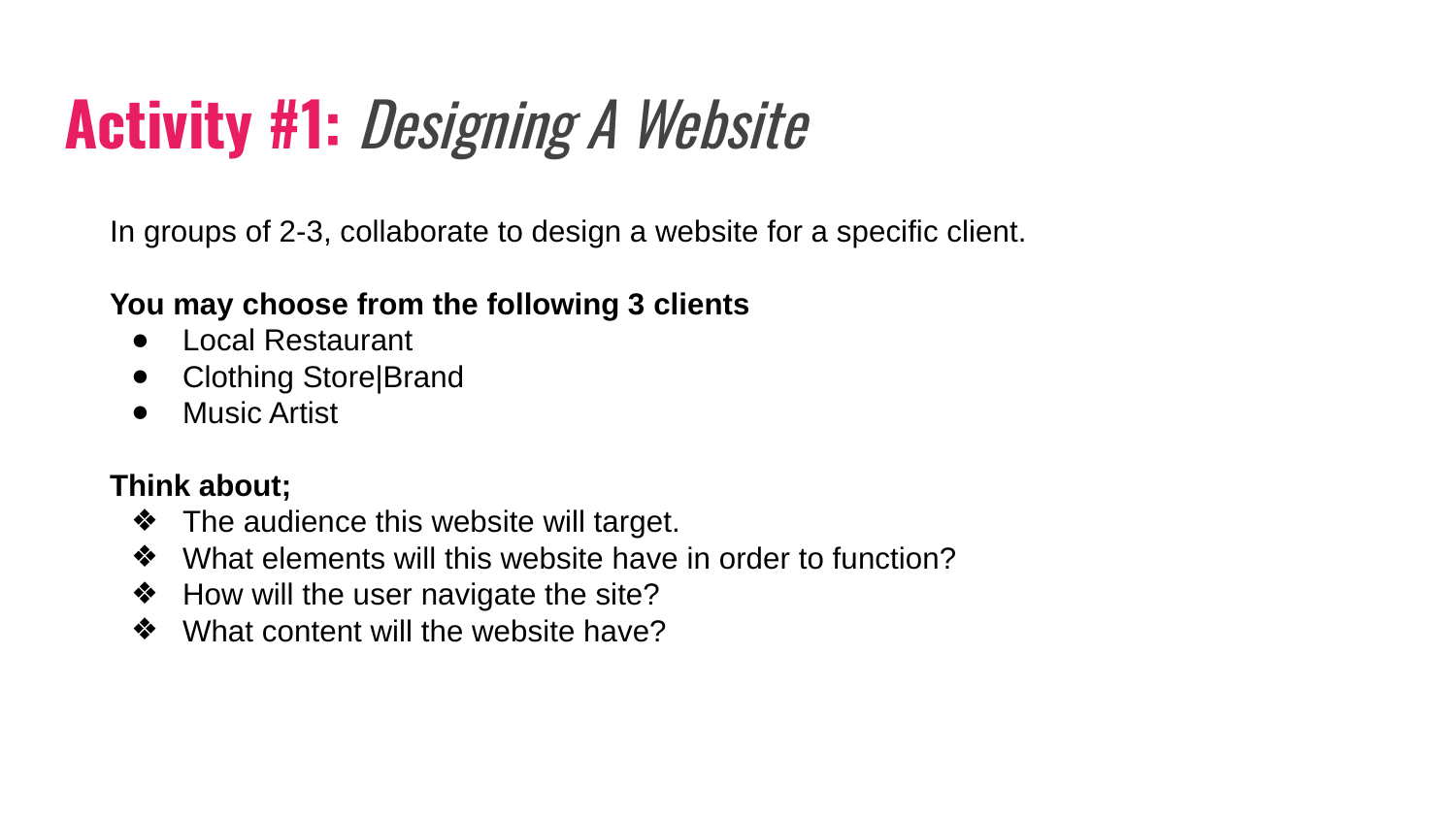

Activity #1: Designing A Website
In groups of 2-3, collaborate to design a website for a specific client.

You may choose from the following 3 clients
Local Restaurant
Clothing Store|Brand
Music Artist

Think about;
The audience this website will target.
What elements will this website have in order to function?
How will the user navigate the site?
What content will the website have?